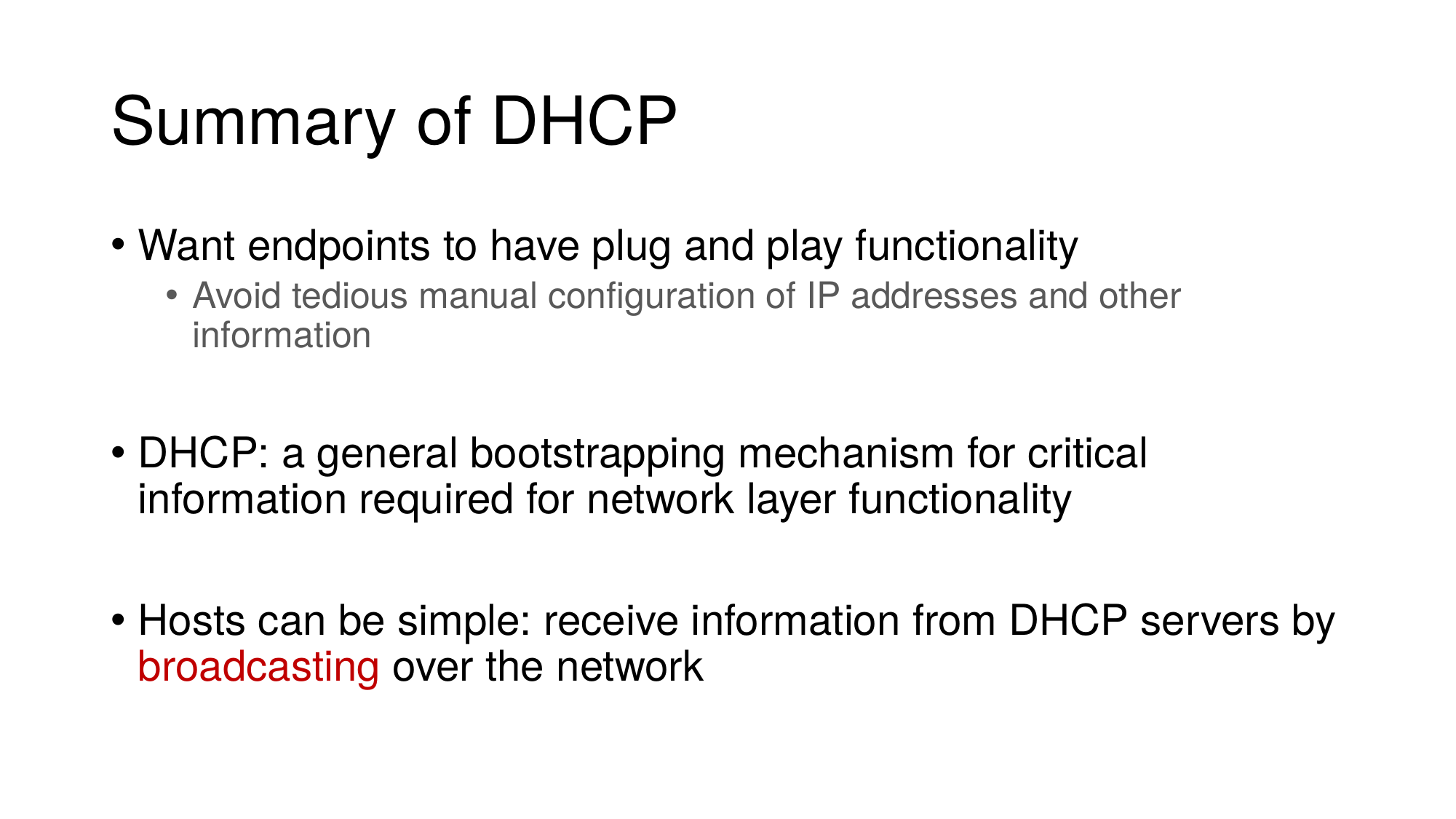

# Summary of DHCP
Want endpoints to have plug and play functionality
Avoid tedious manual configuration of IP addresses and other information

DHCP: a general bootstrapping mechanism for critical information required for network layer functionality

Hosts can be simple: receive information from DHCP servers by broadcasting over the network